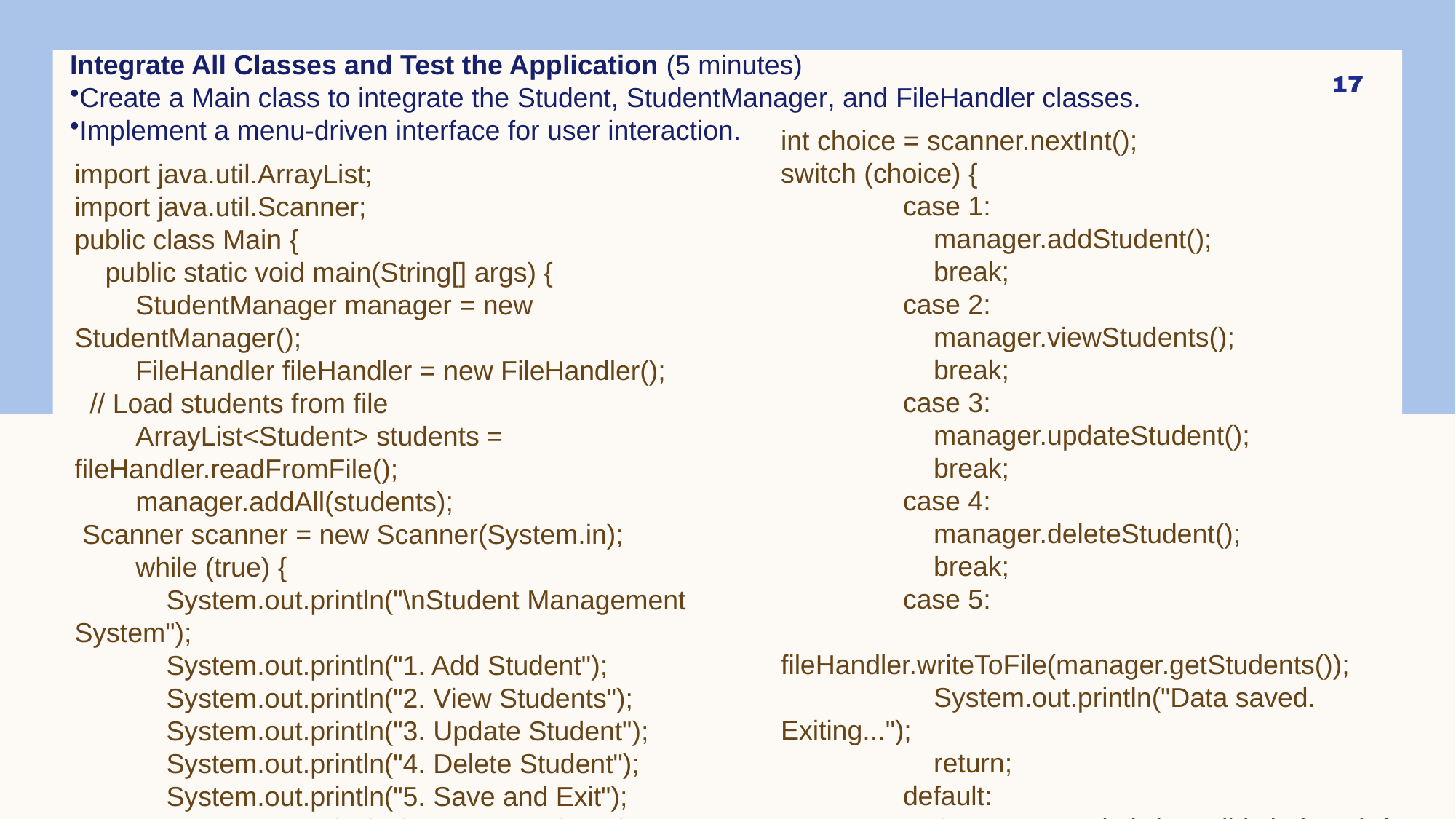

Integrate All Classes and Test the Application (5 minutes)
Create a Main class to integrate the Student, StudentManager, and FileHandler classes.
Implement a menu-driven interface for user interaction.

17
int choice = scanner.nextInt();
switch (choice) {
                case 1:
                    manager.addStudent();
                    break;
                case 2:
                    manager.viewStudents();
                    break;
                case 3:
                    manager.updateStudent();
                    break;
                case 4:
                    manager.deleteStudent();
                    break;
                case 5:
             fileHandler.writeToFile(manager.getStudents());
                    System.out.println("Data saved. Exiting...");
                    return;
                default:
                    System.out.println("Invalid choice.."); }
        }   }    }
import java.util.ArrayList;
import java.util.Scanner;
public class Main {
    public static void main(String[] args) {
        StudentManager manager = new StudentManager();
        FileHandler fileHandler = new FileHandler();
  // Load students from file
        ArrayList<Student> students = fileHandler.readFromFile();
        manager.addAll(students);
 Scanner scanner = new Scanner(System.in);
        while (true) {
            System.out.println("\nStudent Management System");
            System.out.println("1. Add Student");
            System.out.println("2. View Students");
            System.out.println("3. Update Student");
            System.out.println("4. Delete Student");
            System.out.println("5. Save and Exit");
            System.out.print("Choose an option: ");